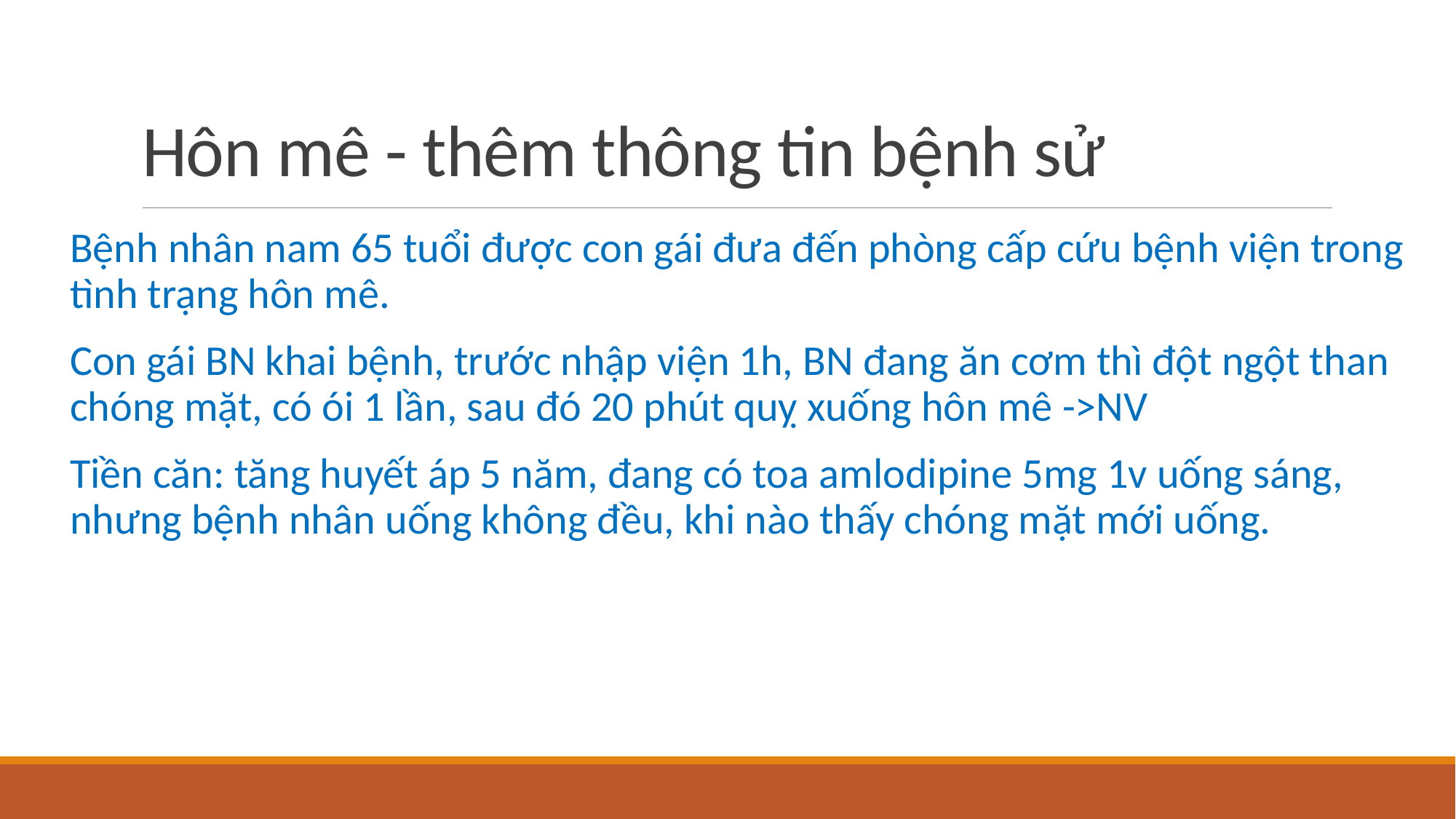

# Hôn mê - thêm thông tin bệnh sử
Bệnh nhân nam 65 tuổi được con gái đưa đến phòng cấp cứu bệnh viện trong tình trạng hôn mê.
Con gái BN khai bệnh, trước nhập viện 1h, BN đang ăn cơm thì đột ngột than chóng mặt, có ói 1 lần, sau đó 20 phút quỵ xuống hôn mê ->NV
Tiền căn: tăng huyết áp 5 năm, đang có toa amlodipine 5mg 1v uống sáng, nhưng bệnh nhân uống không đều, khi nào thấy chóng mặt mới uống.